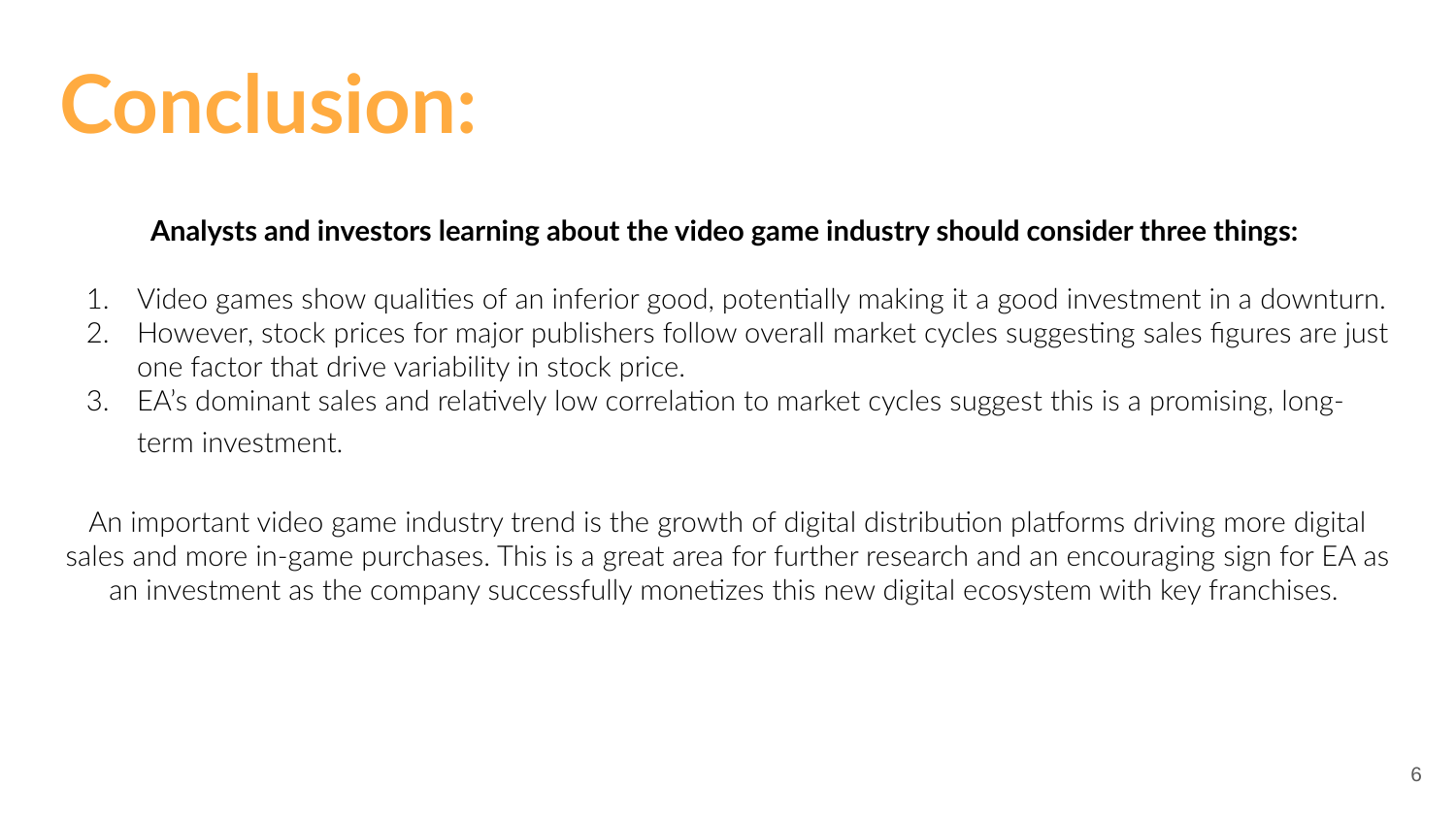

Conclusion:
# Analysts and investors learning about the video game industry should consider three things:

Video games show qualities of an inferior good, potentially making it a good investment in a downturn.
However, stock prices for major publishers follow overall market cycles suggesting sales figures are just one factor that drive variability in stock price.
EA’s dominant sales and relatively low correlation to market cycles suggest this is a promising, long-term investment.

An important video game industry trend is the growth of digital distribution platforms driving more digital sales and more in-game purchases. This is a great area for further research and an encouraging sign for EA as an investment as the company successfully monetizes this new digital ecosystem with key franchises.
6